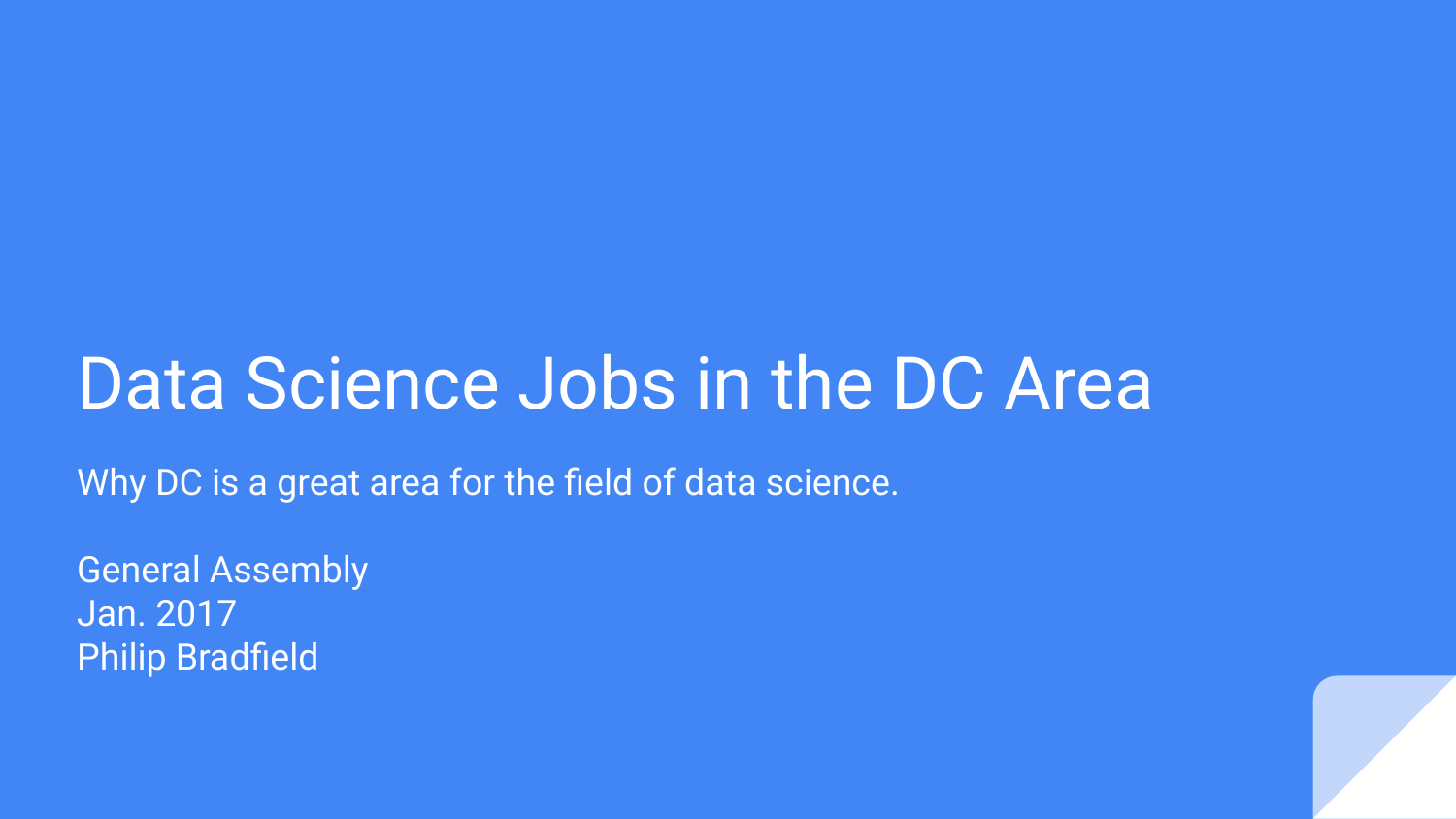

# Data Science Jobs in the DC Area
Why DC is a great area for the field of data science.

General Assembly
Jan. 2017
Philip Bradfield